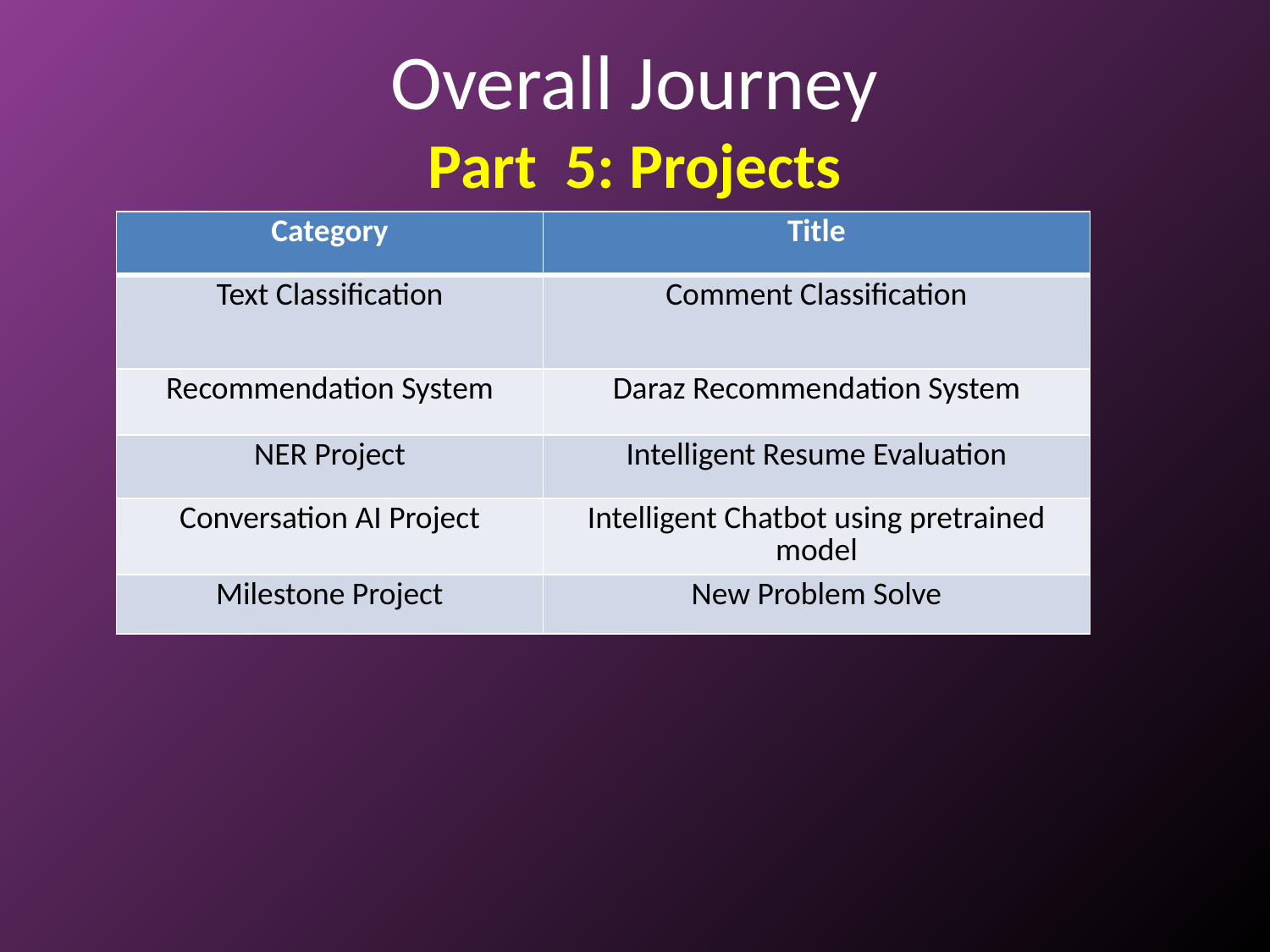

# Overall Journey Part  5: Projects
| Category | Title |
| --- | --- |
| Text Classification | Comment Classification |
| Recommendation System | Daraz Recommendation System |
| NER Project | Intelligent Resume Evaluation |
| Conversation AI Project | Intelligent Chatbot using pretrained model |
| Milestone Project | New Problem Solve |